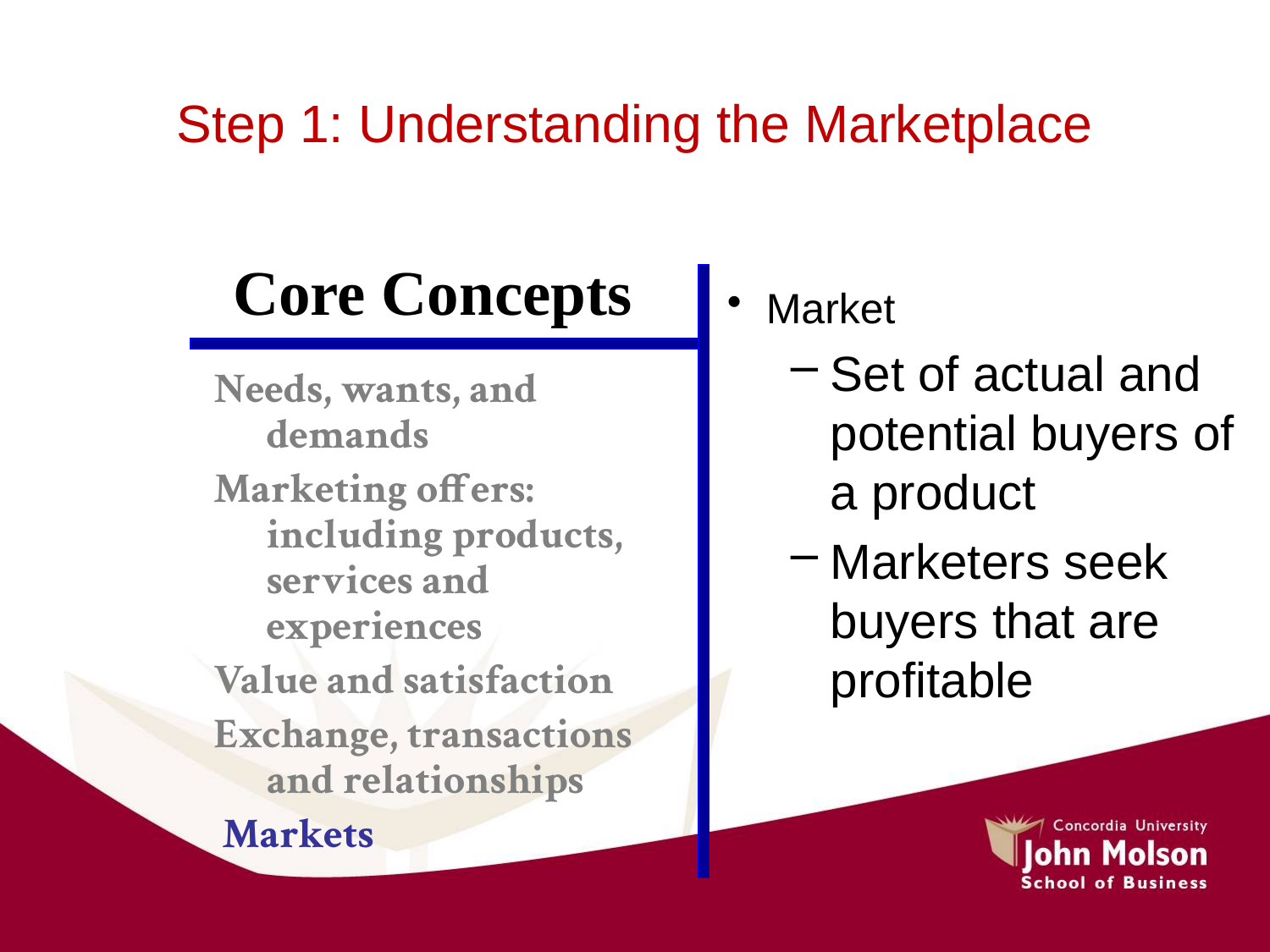

# Step 1: Understanding the Marketplace
Core Concepts

Market
Set of actual and potential buyers of  a product
Marketers seek buyers that are profitable

Needs, wants, and demands
Marketing offers: including products, services and experiences
Value and satisfaction
Exchange, transactions and relationships
 Markets